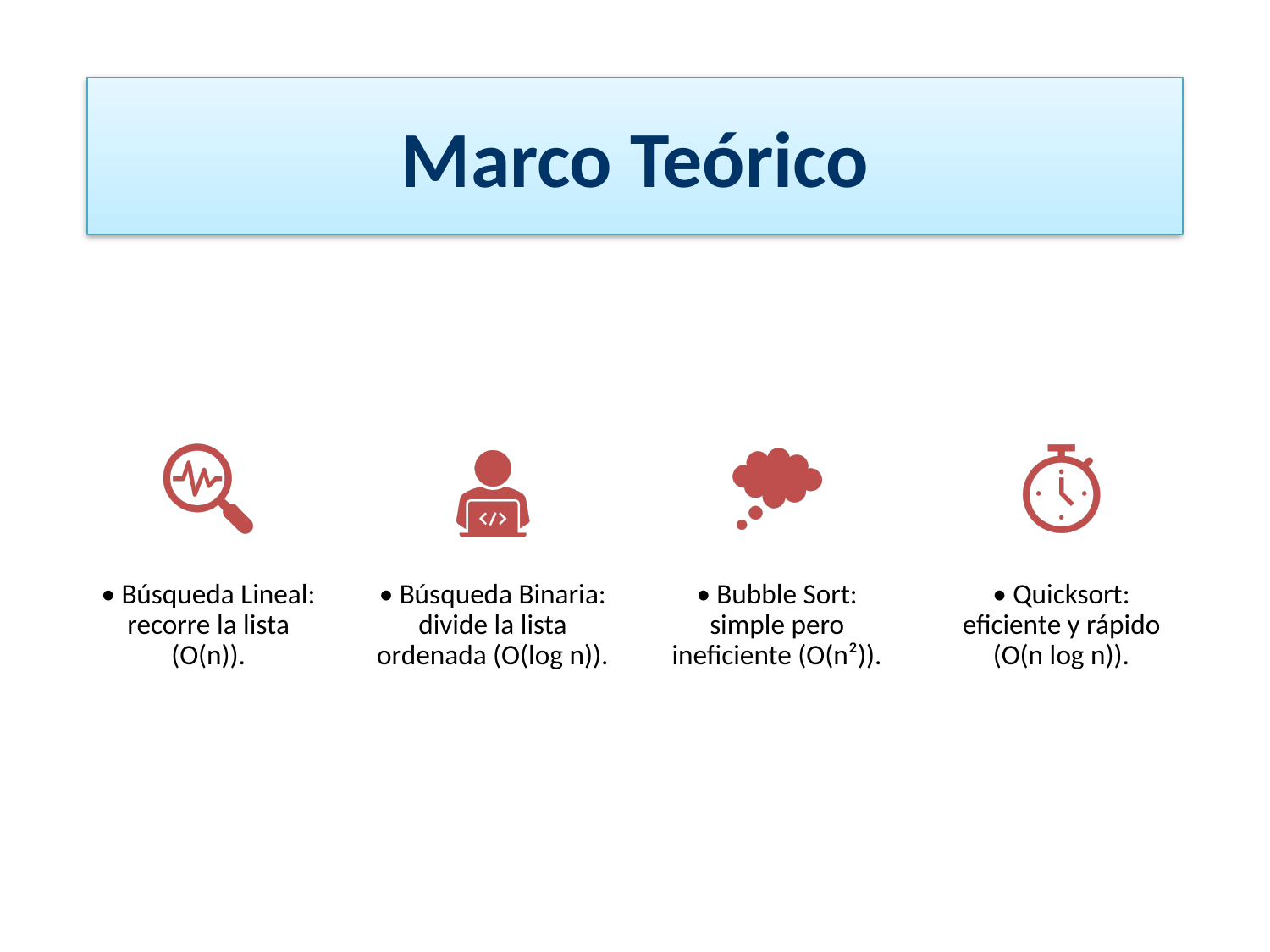

# Marco Teórico
• Búsqueda Lineal: recorre la lista (O(n)).
• Búsqueda Binaria: divide la lista ordenada (O(log n)).
• Bubble Sort: simple pero ineficiente (O(n²)).
• Quicksort: eficiente y rápido (O(n log n)).